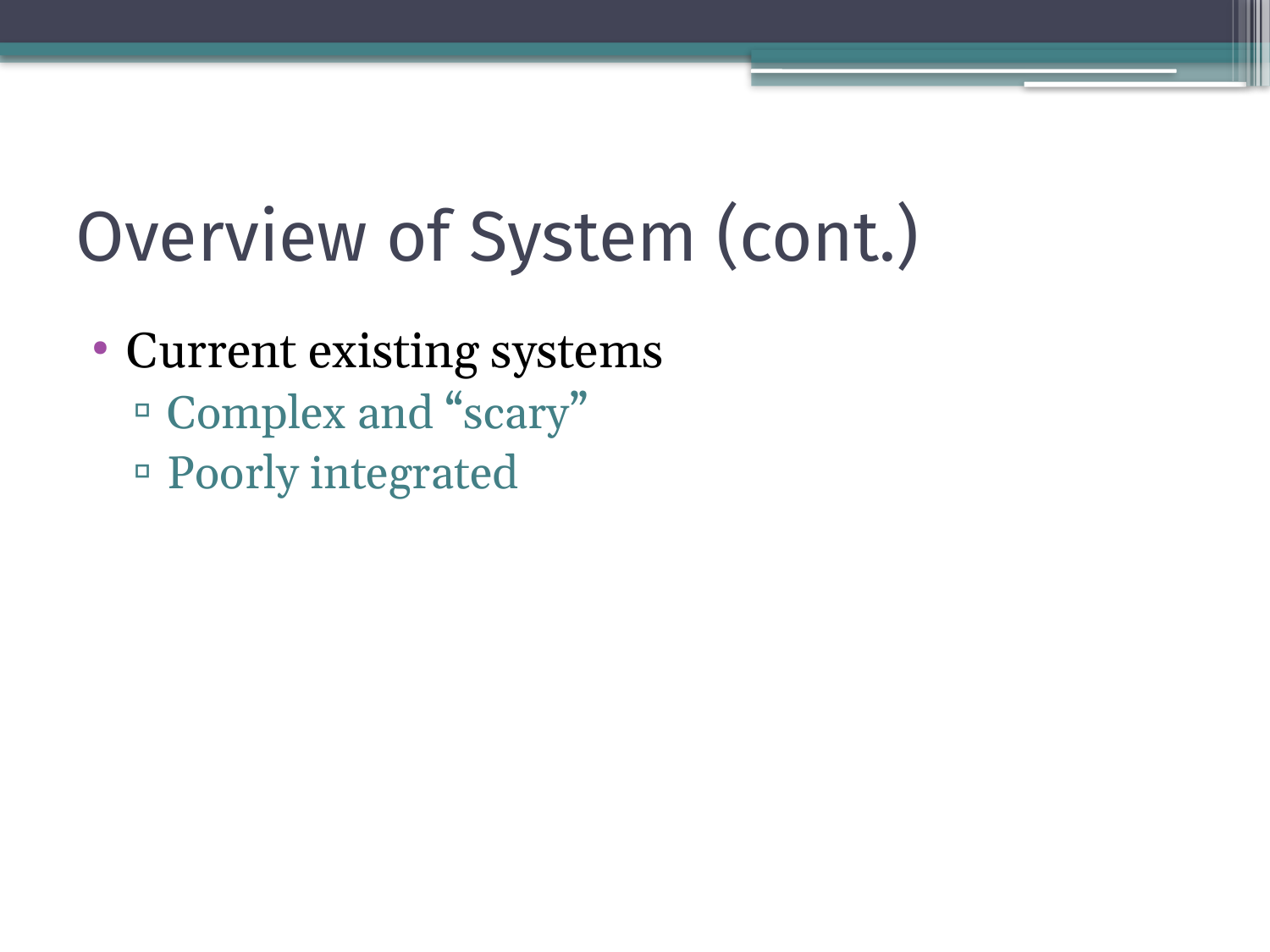

# Overview of System (cont.)
Current existing systems
Complex and “scary”
Poorly integrated